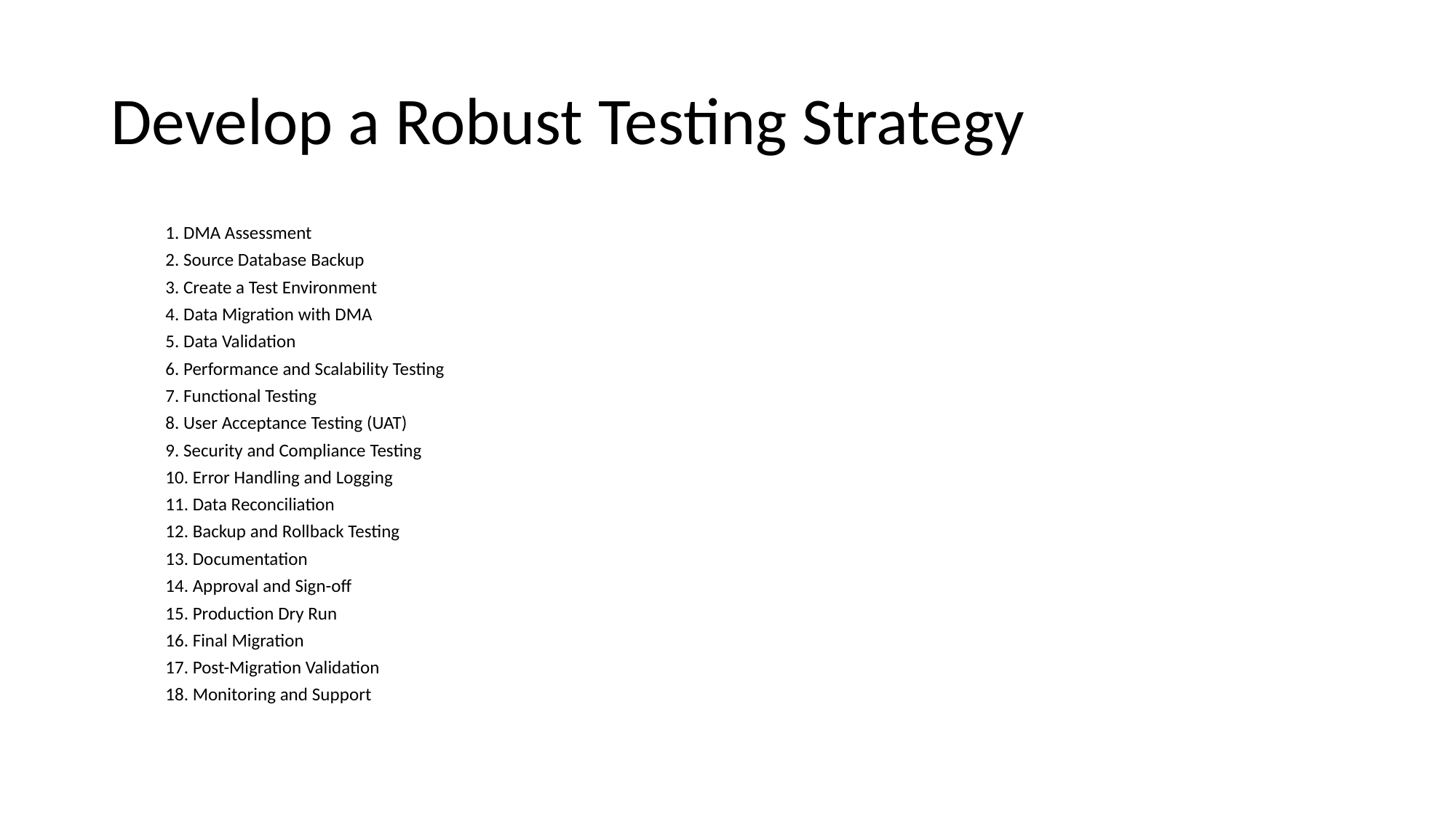

# Develop a Robust Testing Strategy
1. DMA Assessment
2. Source Database Backup
3. Create a Test Environment
4. Data Migration with DMA
5. Data Validation
6. Performance and Scalability Testing
7. Functional Testing
8. User Acceptance Testing (UAT)
9. Security and Compliance Testing
10. Error Handling and Logging
11. Data Reconciliation
12. Backup and Rollback Testing
13. Documentation
14. Approval and Sign-off
15. Production Dry Run
16. Final Migration
17. Post-Migration Validation
18. Monitoring and Support